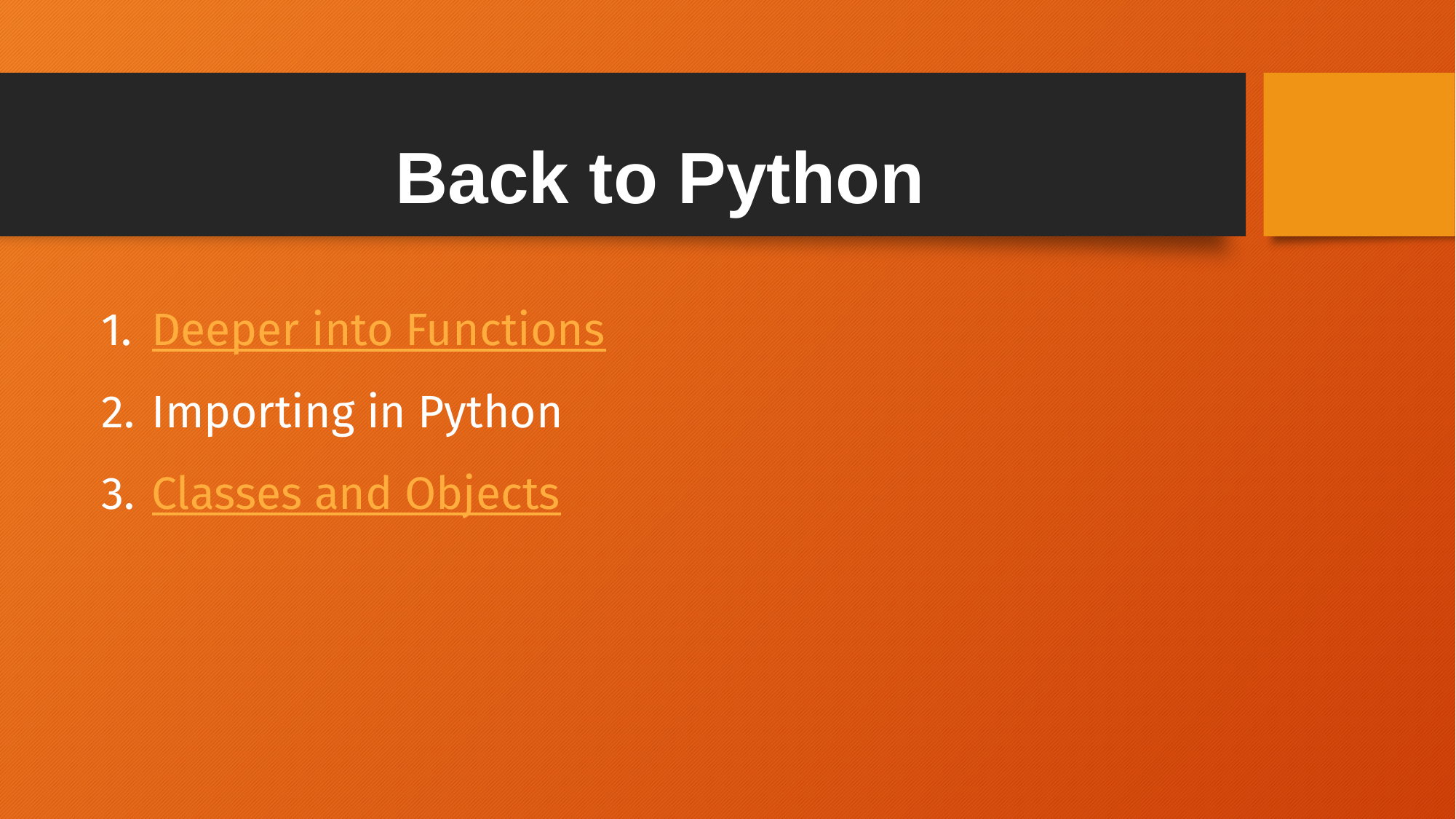

# Back to Python
Deeper into Functions
Importing in Python
Classes and Objects